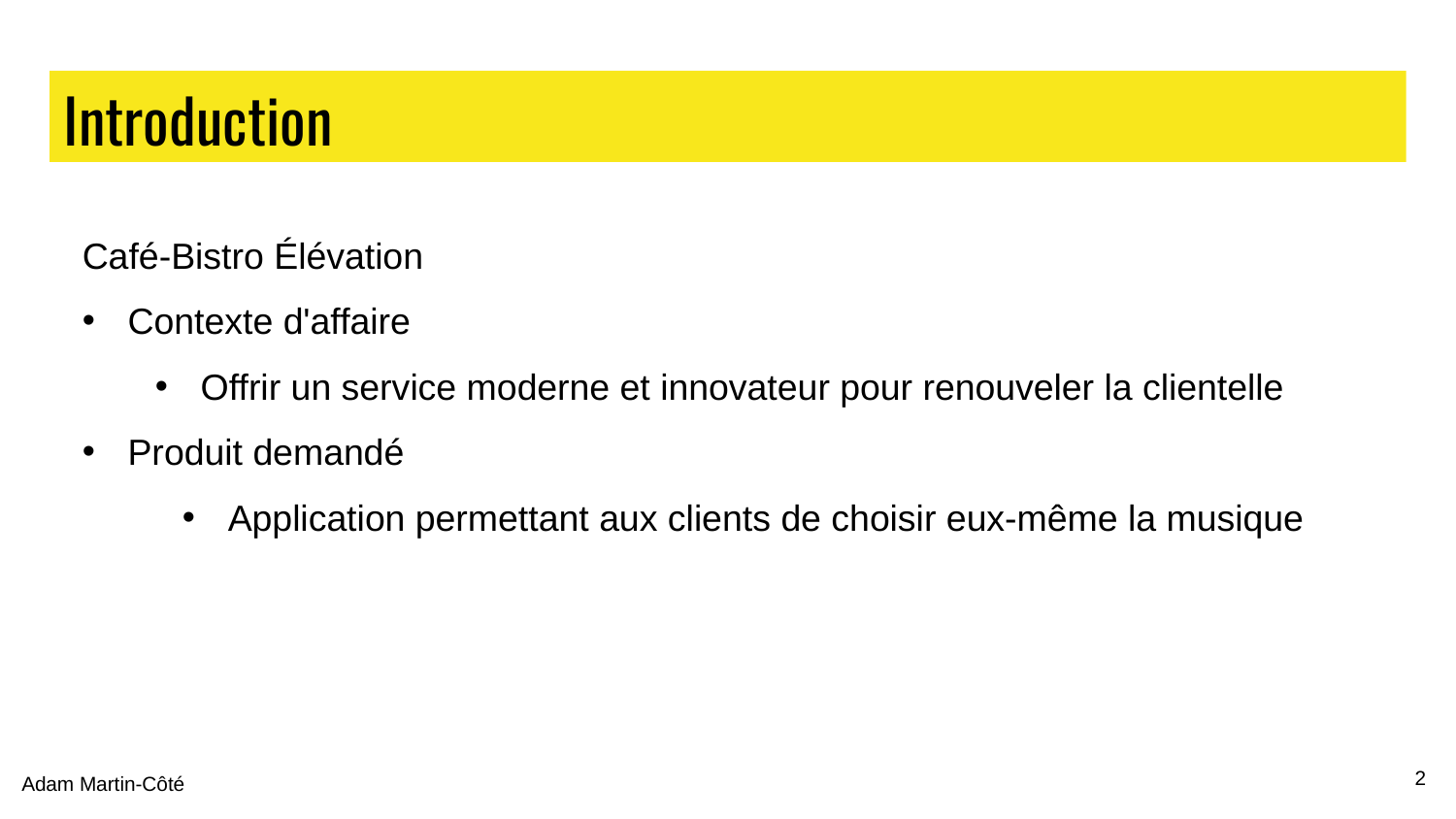

Introduction
Café-Bistro Élévation
Contexte d'affaire
Offrir un service moderne et innovateur pour renouveler la clientelle
Produit demandé
Application permettant aux clients de choisir eux-même la musique

2
Adam Martin-Côté